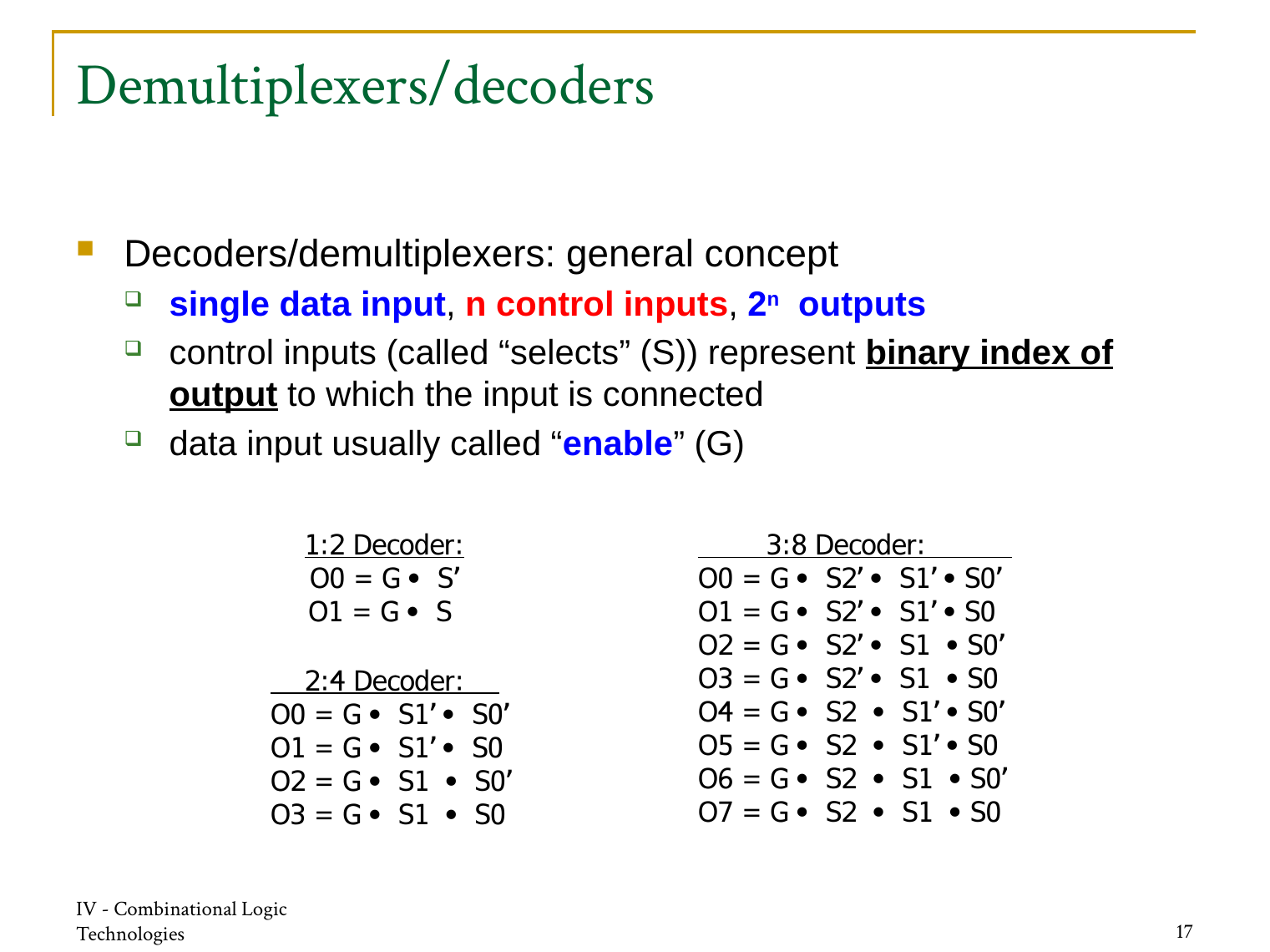

# Demultiplexers/decoders
Decoders/demultiplexers: general concept
single data input, n control inputs, 2n  outputs
control inputs (called “selects” (S)) represent binary index of output to which the input is connected
data input usually called “enable” (G)
1:2 Decoder:
O0 = G •  S’
O1 = G •  S
        3:8 Decoder:
O0 = G •  S2’ •  S1’ • S0’
O1 = G •  S2’ •  S1’ • S0
O2 = G •  S2’ •  S1  • S0’
O3 = G •  S2’ •  S1  • S0
O4 = G •  S2  •  S1’ • S0’
O5 = G •  S2  •  S1’ • S0
O6 = G •  S2  •  S1  • S0’
O7 = G •  S2  •  S1  • S0
    2:4 Decoder:
O0 = G •  S1’ •  S0’
O1 = G •  S1’ •  S0
O2 = G •  S1  •  S0’
O3 = G •  S1  •  S0
IV - Combinational Logic Technologies
17